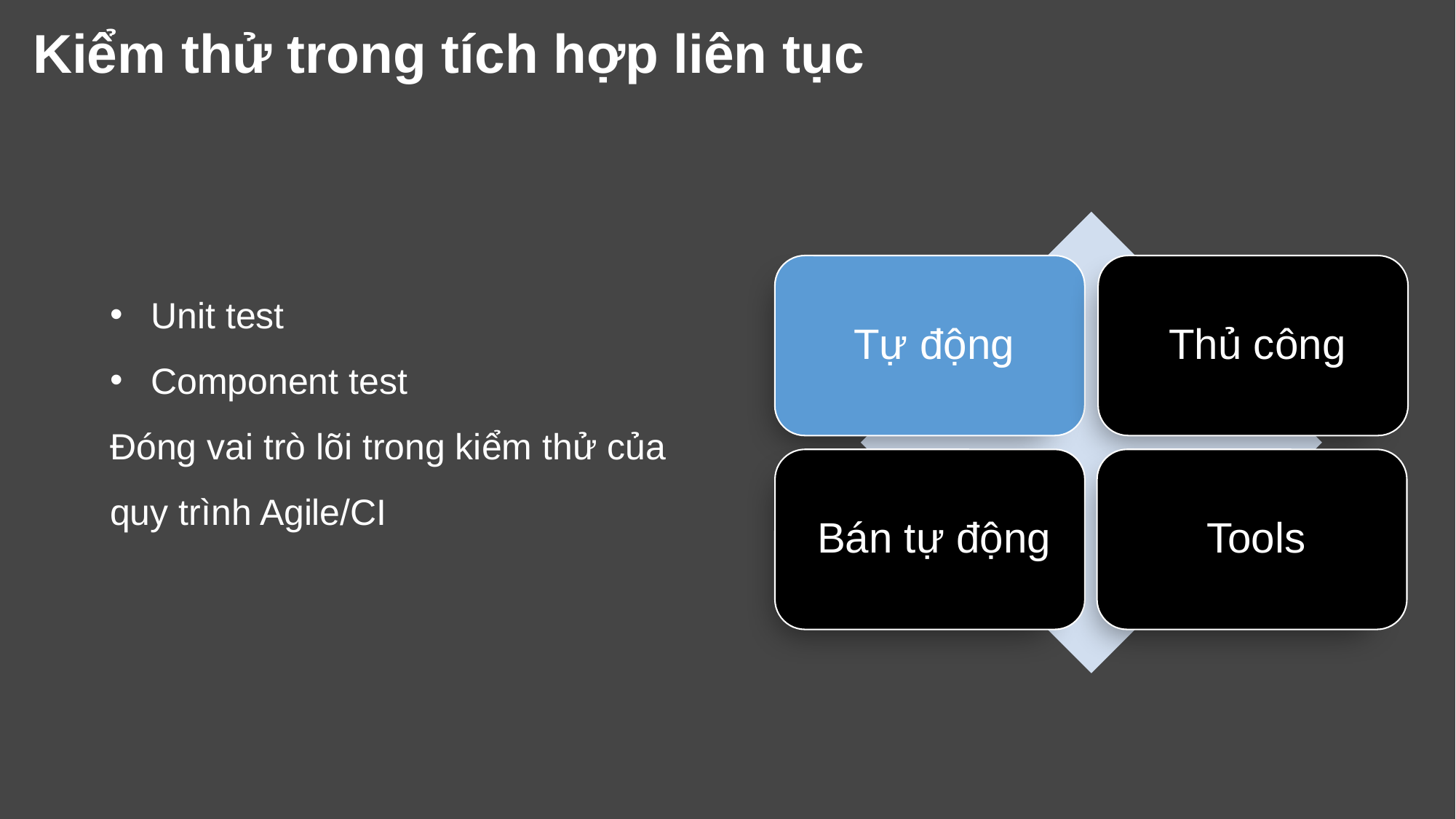

# Kiểm thử trong tích hợp liên tục
Tự động
Thủ công
Bán tự động
Tools
Unit test
Component test
Đóng vai trò lõi trong kiểm thử của quy trình Agile/CI